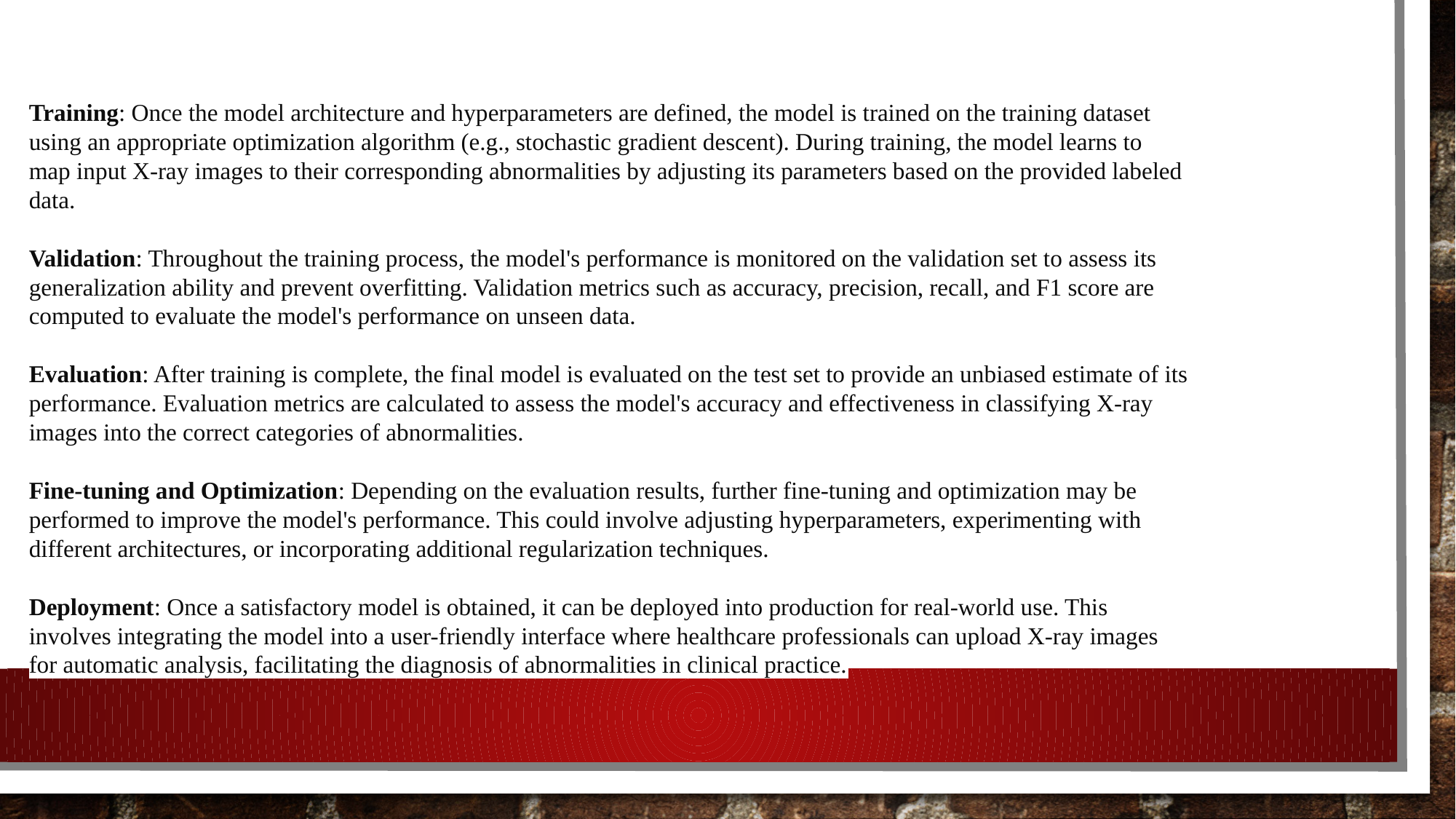

Training: Once the model architecture and hyperparameters are defined, the model is trained on the training dataset using an appropriate optimization algorithm (e.g., stochastic gradient descent). During training, the model learns to map input X-ray images to their corresponding abnormalities by adjusting its parameters based on the provided labeled data.

Validation: Throughout the training process, the model's performance is monitored on the validation set to assess its generalization ability and prevent overfitting. Validation metrics such as accuracy, precision, recall, and F1 score are computed to evaluate the model's performance on unseen data.

Evaluation: After training is complete, the final model is evaluated on the test set to provide an unbiased estimate of its performance. Evaluation metrics are calculated to assess the model's accuracy and effectiveness in classifying X-ray images into the correct categories of abnormalities.

Fine-tuning and Optimization: Depending on the evaluation results, further fine-tuning and optimization may be performed to improve the model's performance. This could involve adjusting hyperparameters, experimenting with different architectures, or incorporating additional regularization techniques.

Deployment: Once a satisfactory model is obtained, it can be deployed into production for real-world use. This involves integrating the model into a user-friendly interface where healthcare professionals can upload X-ray images for automatic analysis, facilitating the diagnosis of abnormalities in clinical practice.